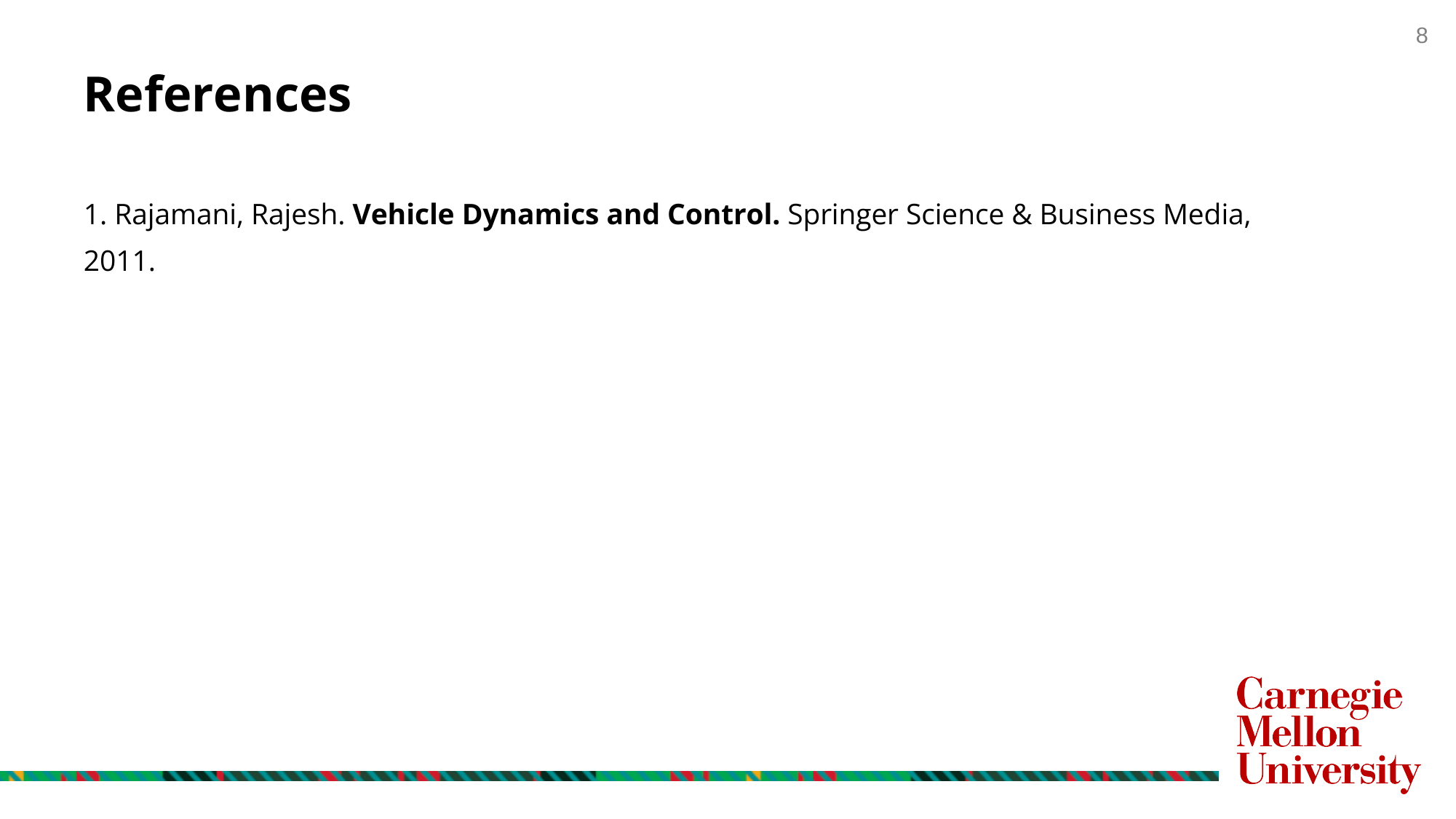

# References
1. Rajamani, Rajesh. Vehicle Dynamics and Control. Springer Science & Business Media,
2011.